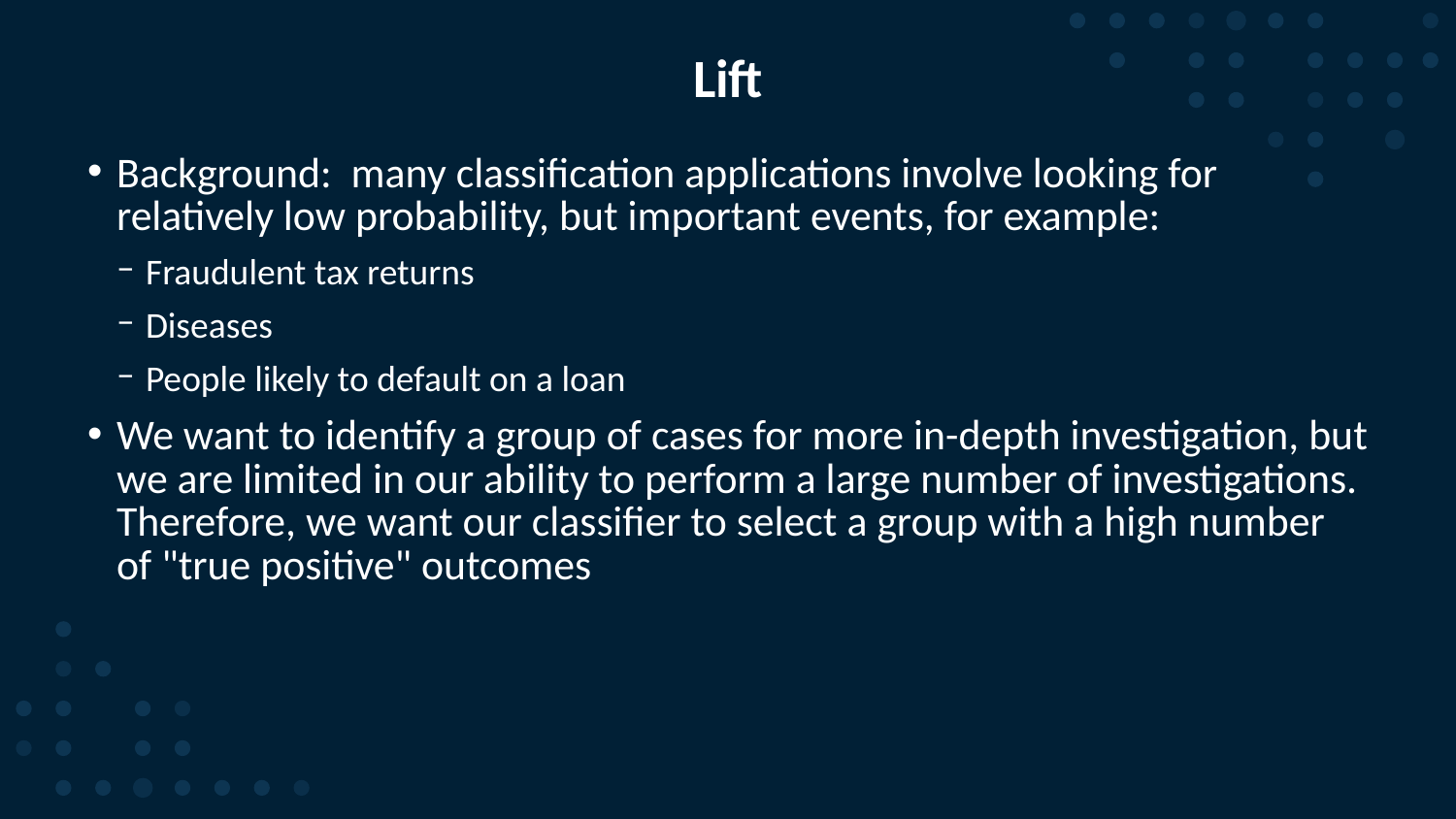

# Lift
Background:  many classification applications involve looking for relatively low probability, but important events, for example:
Fraudulent tax returns
Diseases
People likely to default on a loan
We want to identify a group of cases for more in-depth investigation, but we are limited in our ability to perform a large number of investigations.  Therefore, we want our classifier to select a group with a high number of "true positive" outcomes